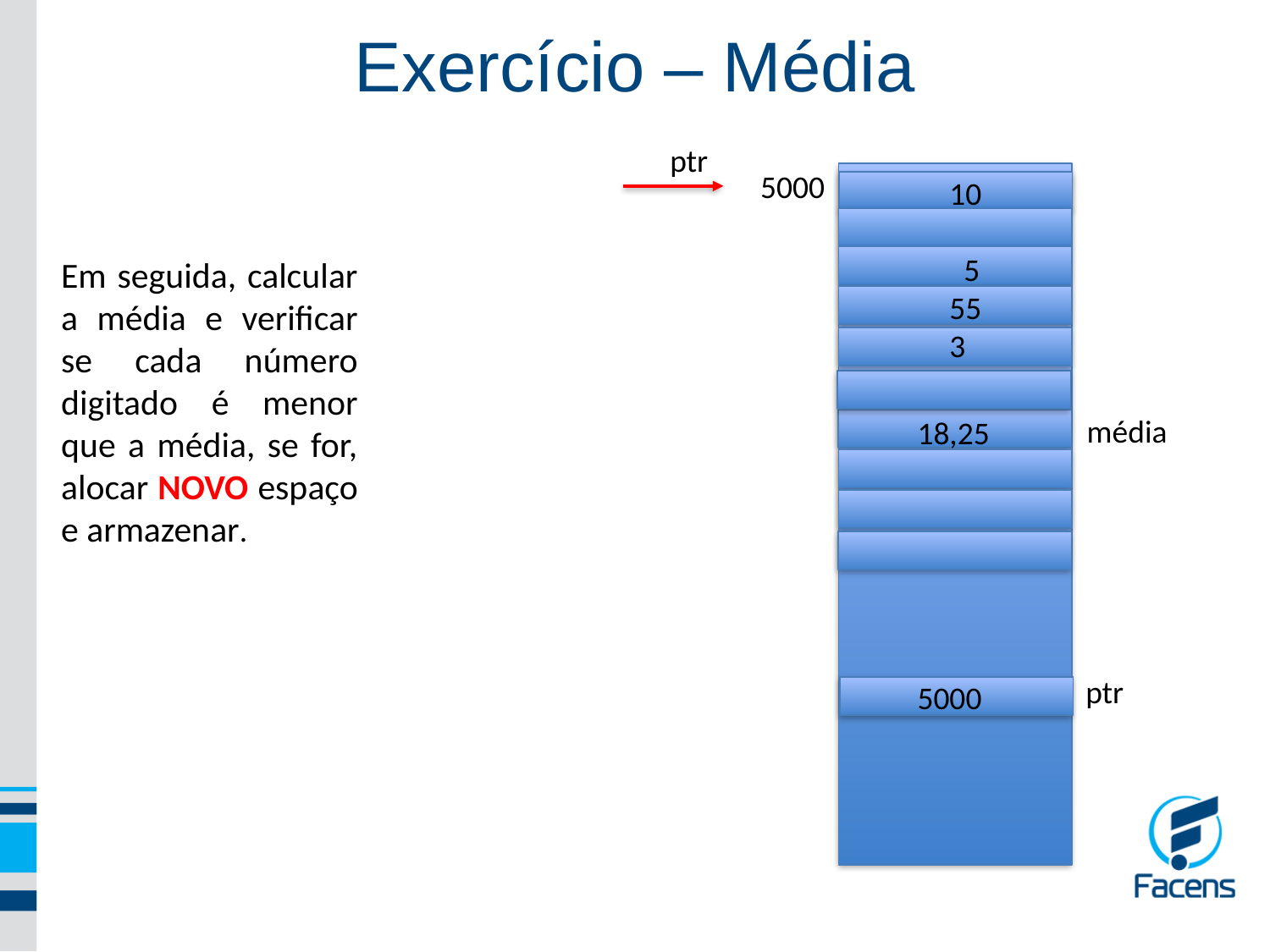

Exercício – Média
ptr

5000

10          5
553

Em seguida, calcular a média e verificar se cada número digitado é menor que a média, se for, alocar NOVO espaço e armazenar.
média

18,25

ptr

5000